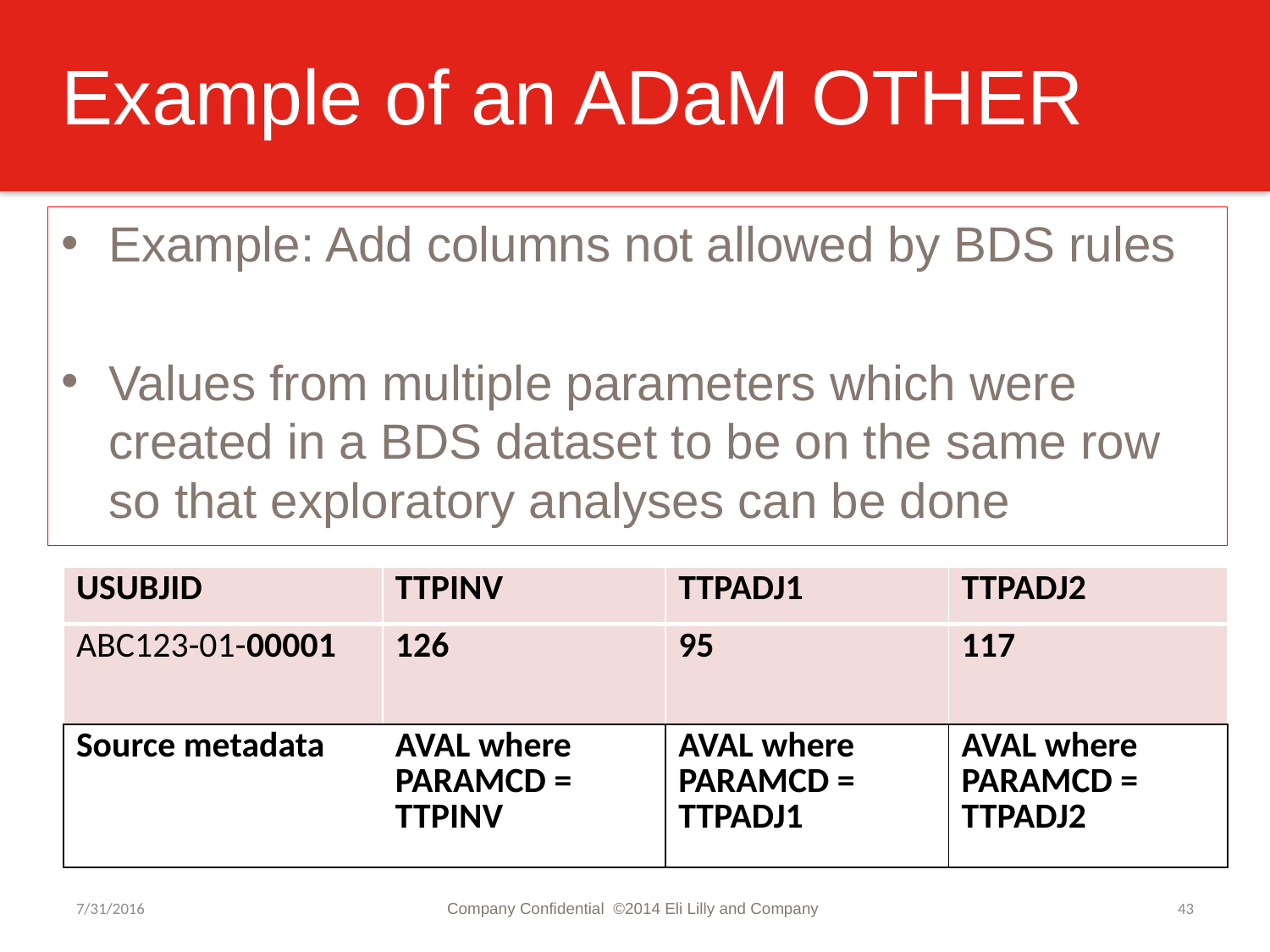

# Example of an ADaM OTHER
Example: Add columns not allowed by BDS rules

Values from multiple parameters which were created in a BDS dataset to be on the same row so that exploratory analyses can be done

| USUBJID | TTPINV | TTPADJ1 | TTPADJ2 |
| --- | --- | --- | --- |
| ABC123-01-00001 | 126 | 95 | 117 |
| Source metadata | AVAL where PARAMCD = TTPINV | AVAL where PARAMCD = TTPADJ1 | AVAL where PARAMCD = TTPADJ2 |
7/31/2016
Company Confidential  ©2014 Eli Lilly and Company
43